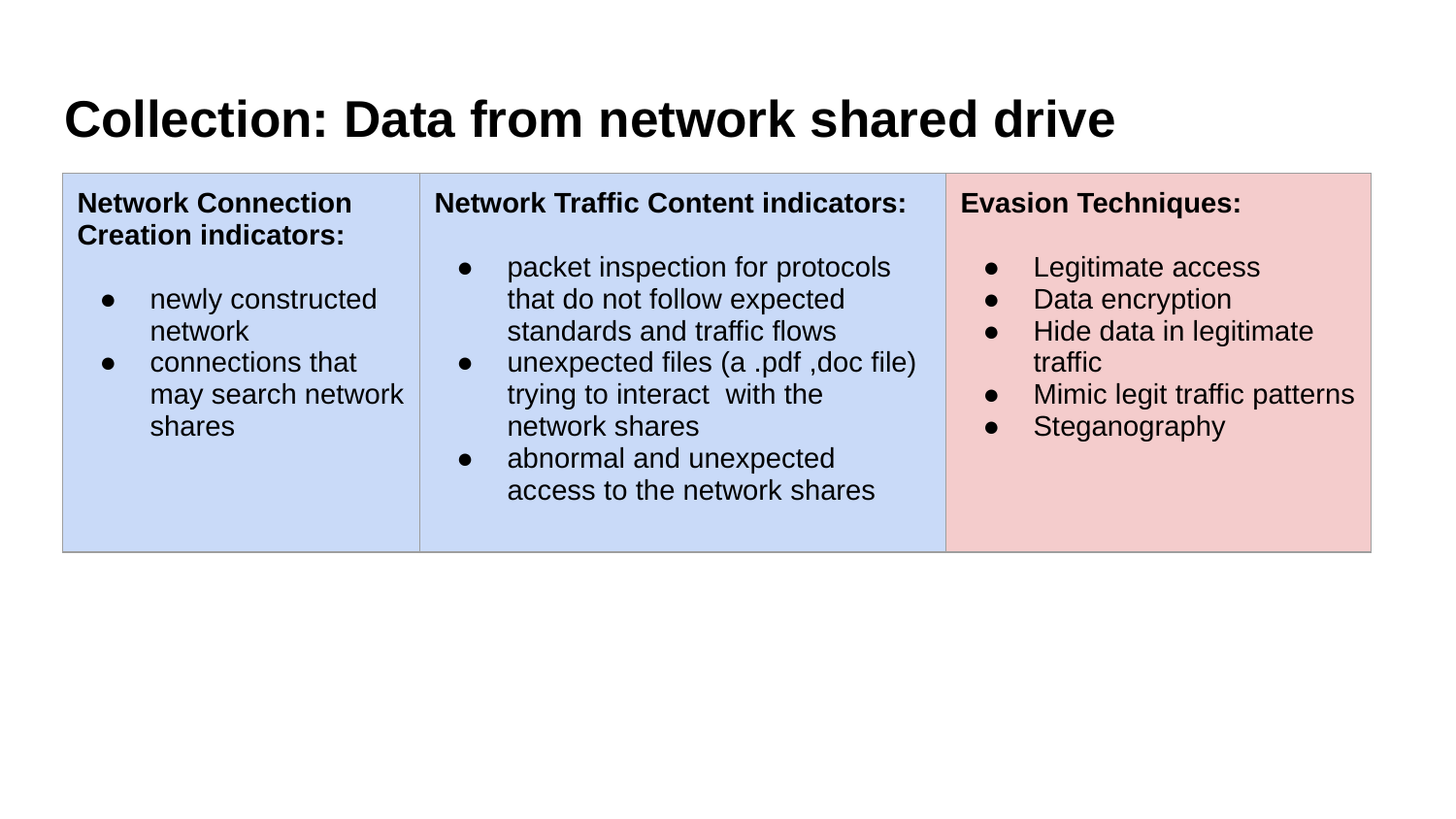

# Collection: Data from network shared drive
| Network Connection Creation indicators: newly constructed network connections that may search network shares | Network Traffic Content indicators: packet inspection for protocols that do not follow expected standards and traffic flows unexpected files (a .pdf ,doc file) trying to interact with the network shares abnormal and unexpected access to the network shares | Evasion Techniques: Legitimate access Data encryption Hide data in legitimate traffic Mimic legit traffic patterns Steganography |
| --- | --- | --- |
|  |  |  |
|  |  |  |